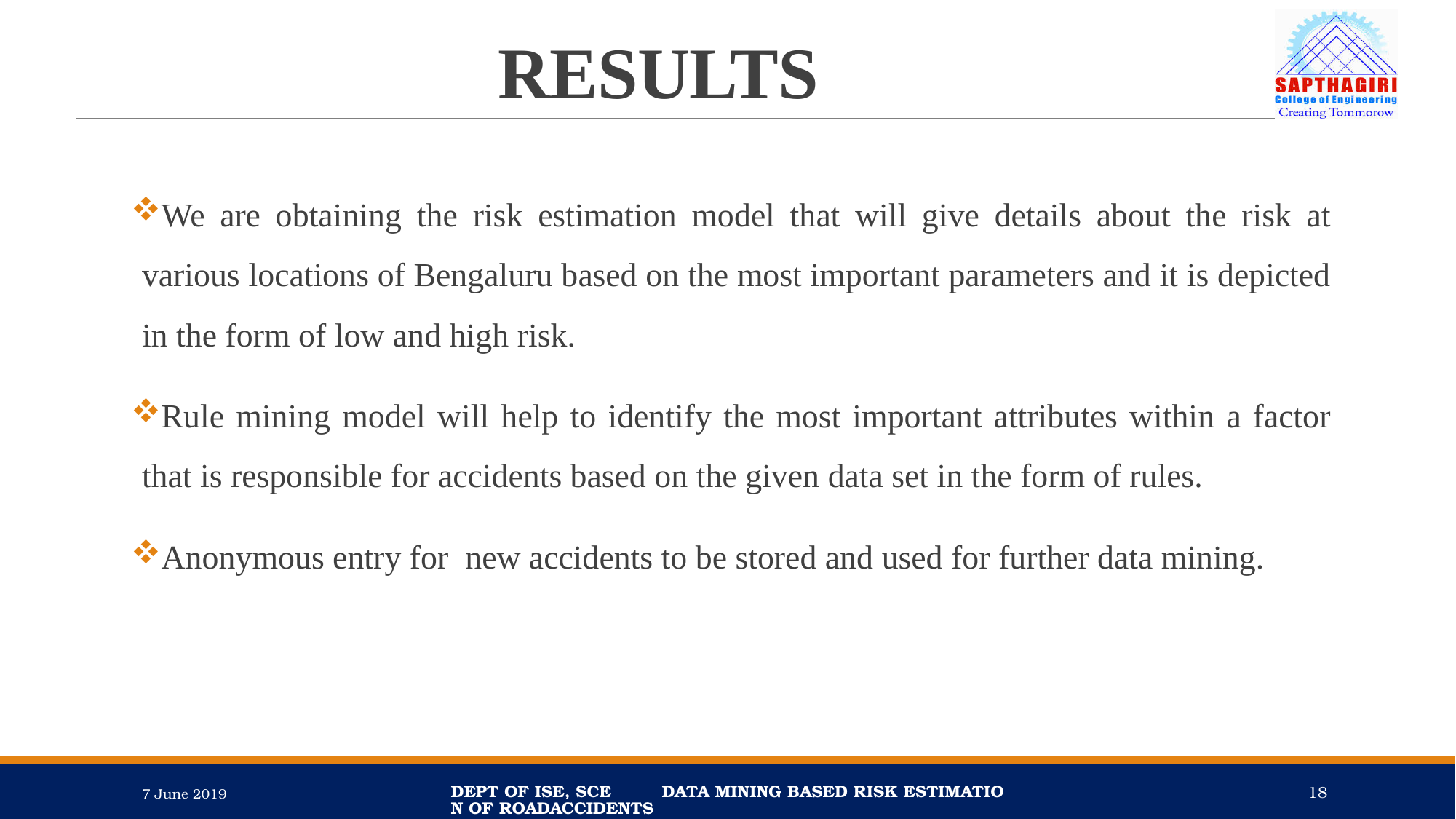

# RESULTS
We are obtaining the risk estimation model that will give details about the risk at various locations of Bengaluru based on the most important parameters and it is depicted in the form of low and high risk.
Rule mining model will help to identify the most important attributes within a factor that is responsible for accidents based on the given data set in the form of rules.
Anonymous entry for  new accidents to be stored and used for further data mining.
7 June 2019
dept of ISE, SCE         DATA MINING BASED RISK ESTIMATION OF ROADACCIDENTS
18